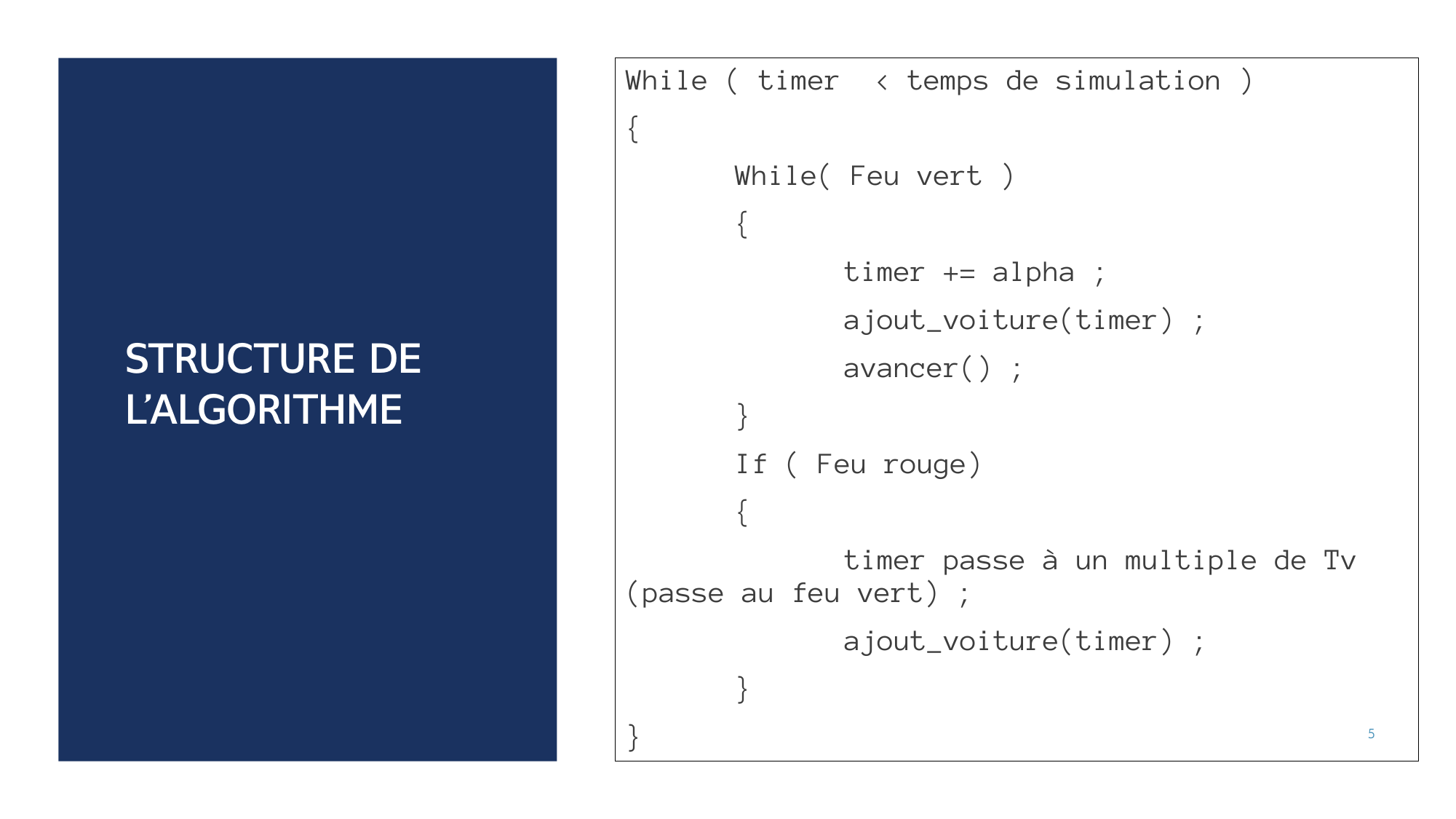

While ( timer  < temps de simulation )
{
	While( Feu vert )
	{
		timer += alpha ;
		ajout_voiture(timer) ;
		avancer() ;
	}
	If ( Feu rouge)
	{
		timer passe à un multiple de Tv (passe au feu vert) ;
		ajout_voiture(timer) ;
	}
}

# Structure de l’algorithme
5